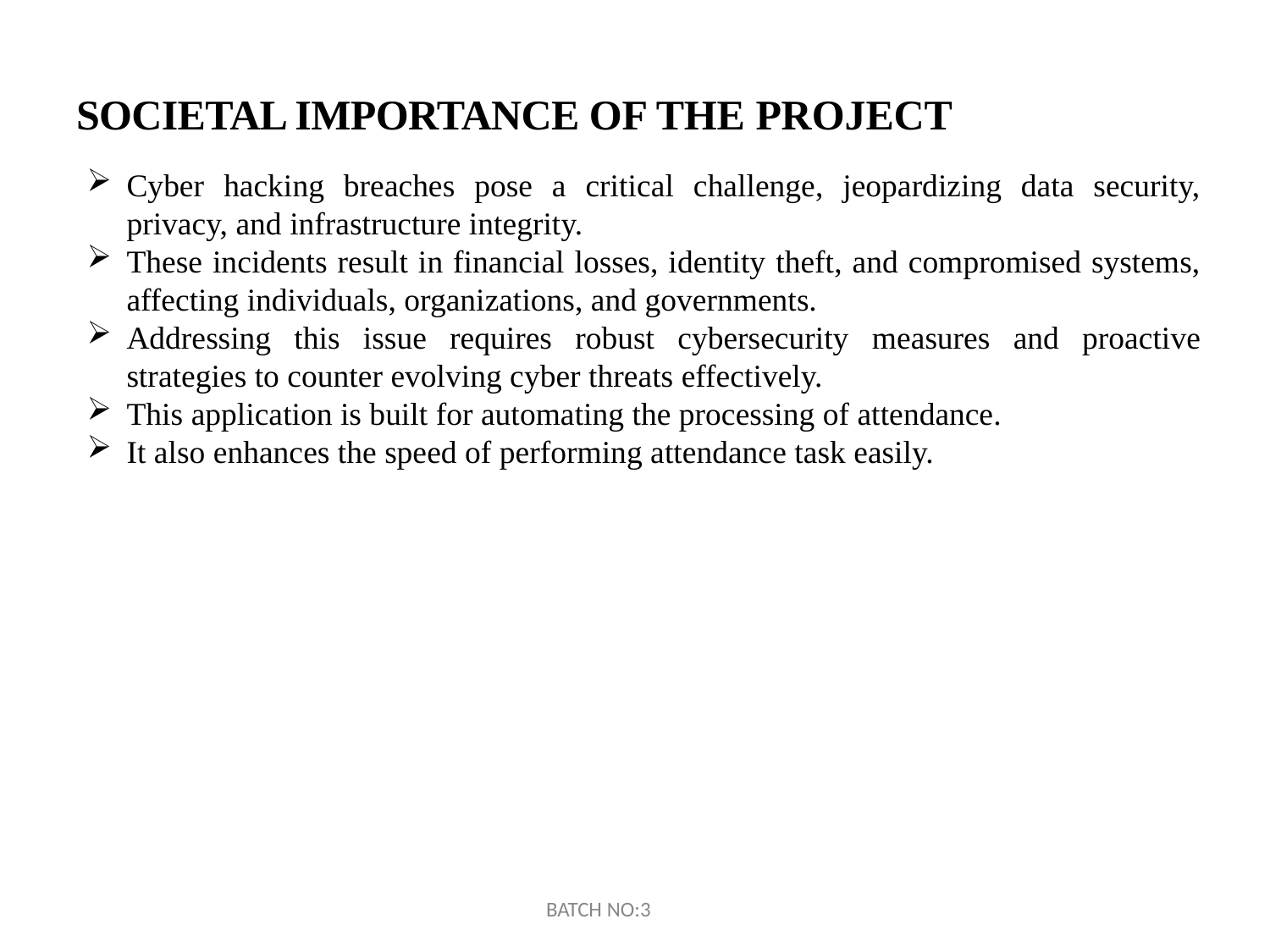

# SOCIETAL IMPORTANCE OF THE PROJECT
Cyber hacking breaches pose a critical challenge, jeopardizing data security, privacy, and infrastructure integrity.
These incidents result in financial losses, identity theft, and compromised systems, affecting individuals, organizations, and governments.
Addressing this issue requires robust cybersecurity measures and proactive strategies to counter evolving cyber threats effectively.
This application is built for automating the processing of attendance.
It also enhances the speed of performing attendance task easily.
BATCH NO:3

6